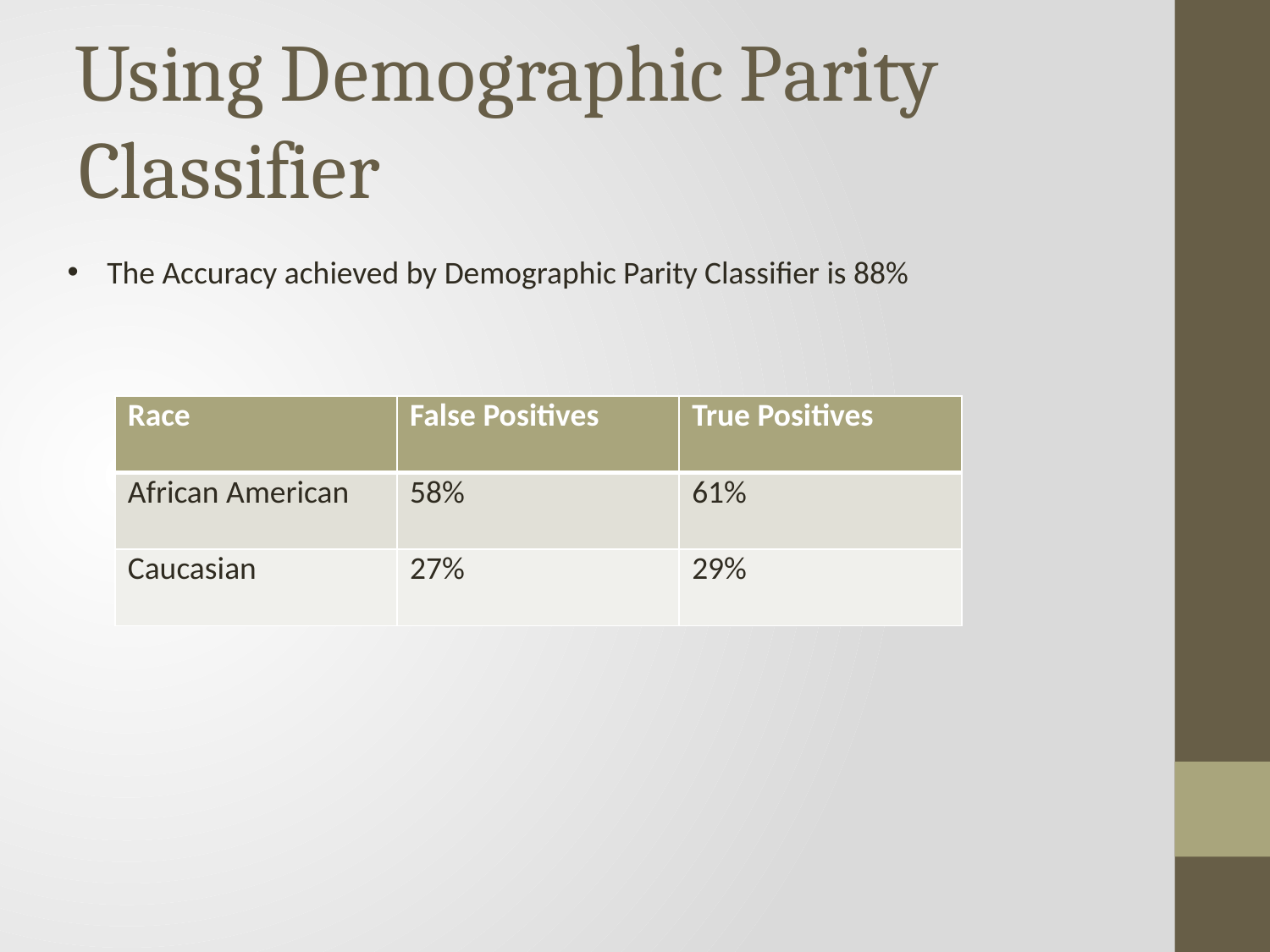

# Using Demographic Parity Classifier
The Accuracy achieved by Demographic Parity Classifier is 88%
| Race | False Positives | True Positives |
| --- | --- | --- |
| African American | 58% | 61% |
| Caucasian | 27% | 29% |